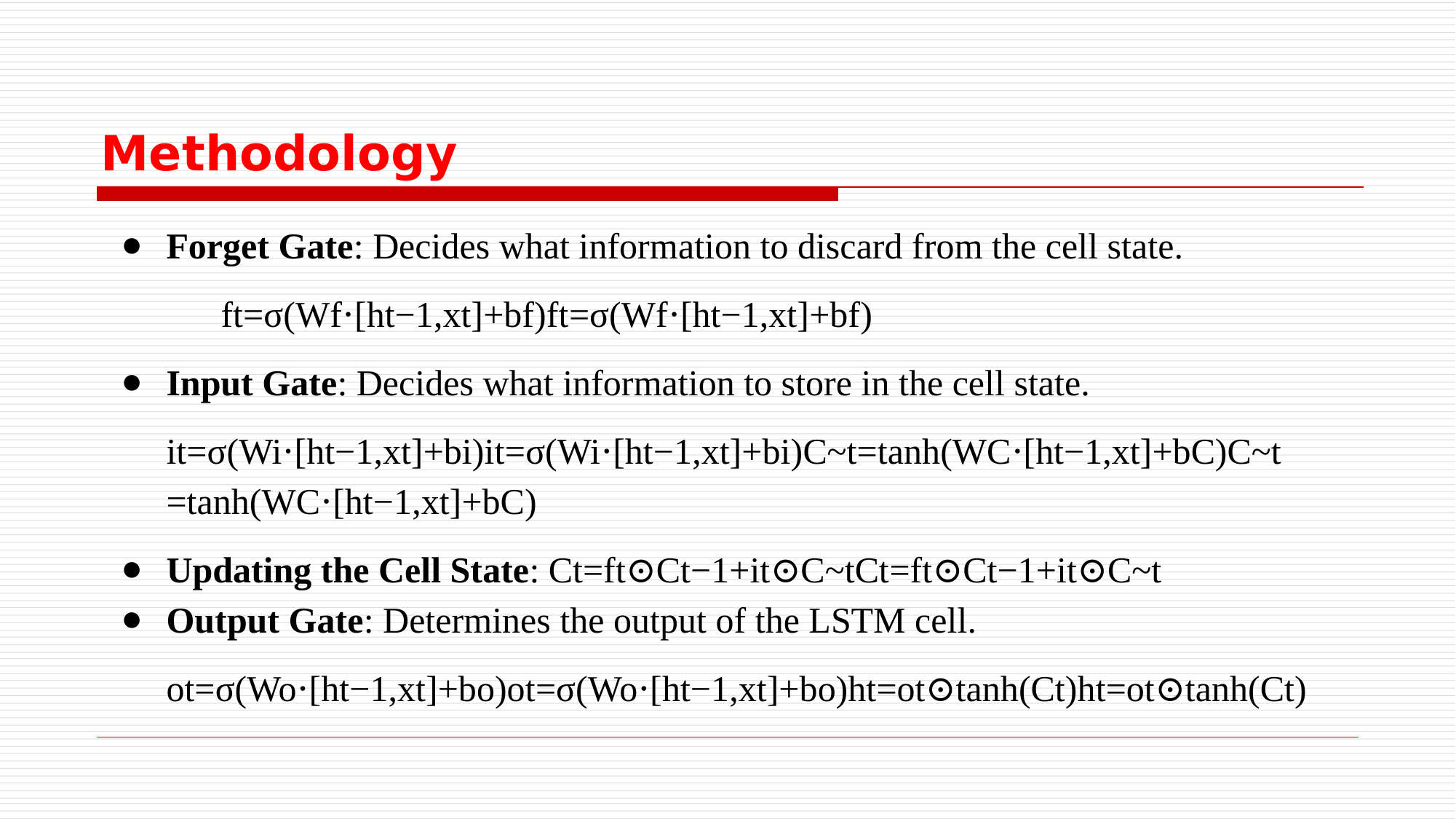

# Methodology
Forget Gate: Decides what information to discard from the cell state.
ft=σ(Wf⋅[ht−1,xt]+bf)ft​=σ(Wf​⋅[ht−1​,xt​]+bf​)
Input Gate: Decides what information to store in the cell state.
it=σ(Wi⋅[ht−1,xt]+bi)it​=σ(Wi​⋅[ht−1​,xt​]+bi​)C~t=tanh⁡(WC⋅[ht−1,xt]+bC)C~t​=tanh(WC​⋅[ht−1​,xt​]+bC​)
Updating the Cell State: Ct=ft⊙Ct−1+it⊙C~tCt​=ft​⊙Ct−1​+it​⊙C~t​
Output Gate: Determines the output of the LSTM cell.
ot=σ(Wo⋅[ht−1,xt]+bo)ot​=σ(Wo​⋅[ht−1​,xt​]+bo​)ht=ot⊙tanh⁡(Ct)ht​=ot​⊙tanh(Ct​)